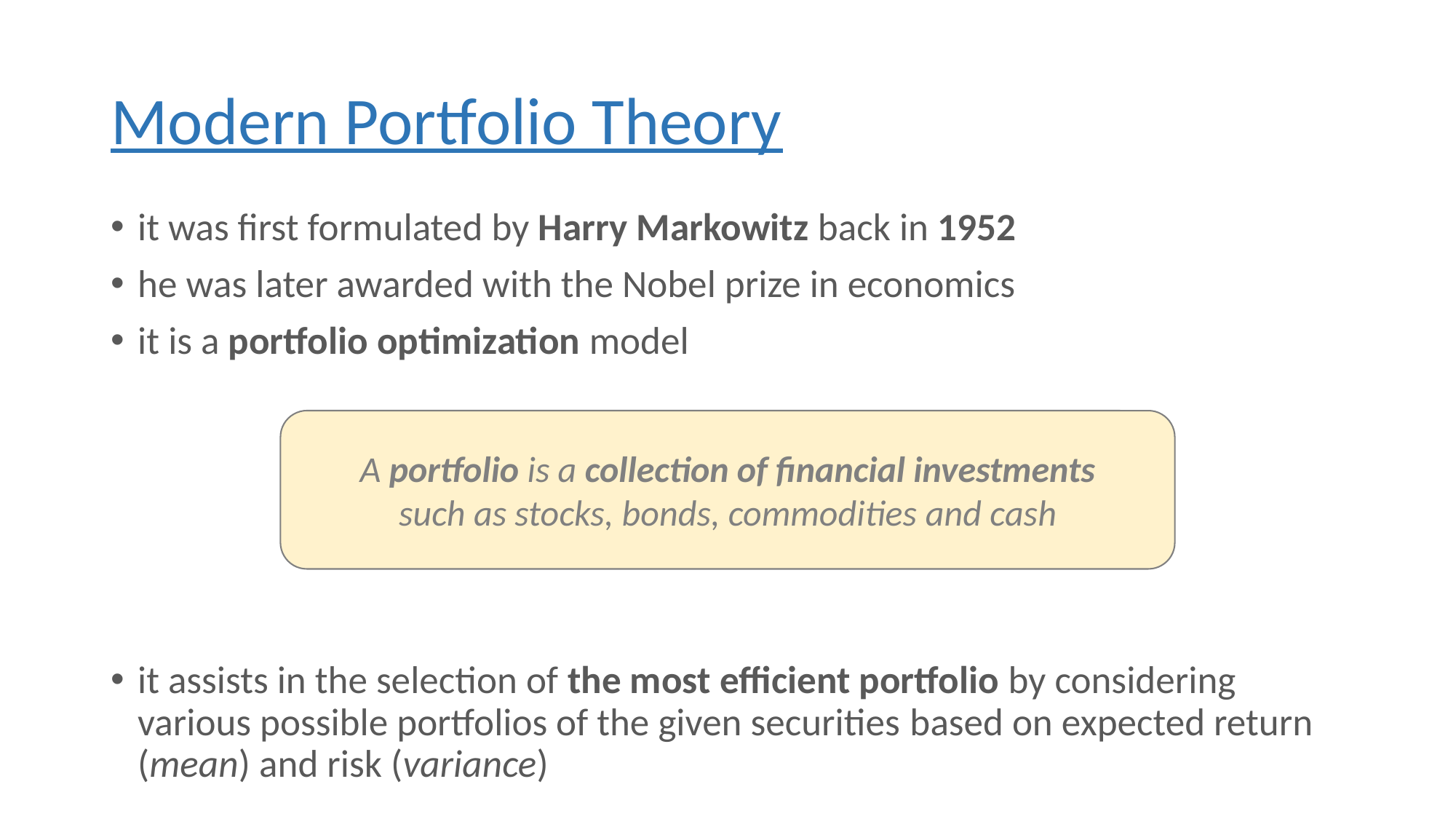

# Modern Portfolio Theory
it was first formulated by Harry Markowitz back in 1952
he was later awarded with the Nobel prize in economics
it is a portfolio optimization model

it assists in the selection of the most efficient portfolio by considering various possible portfolios of the given securities based on expected return (mean) and risk (variance)
A portfolio is a collection of financial investments
such as stocks, bonds, commodities and cash